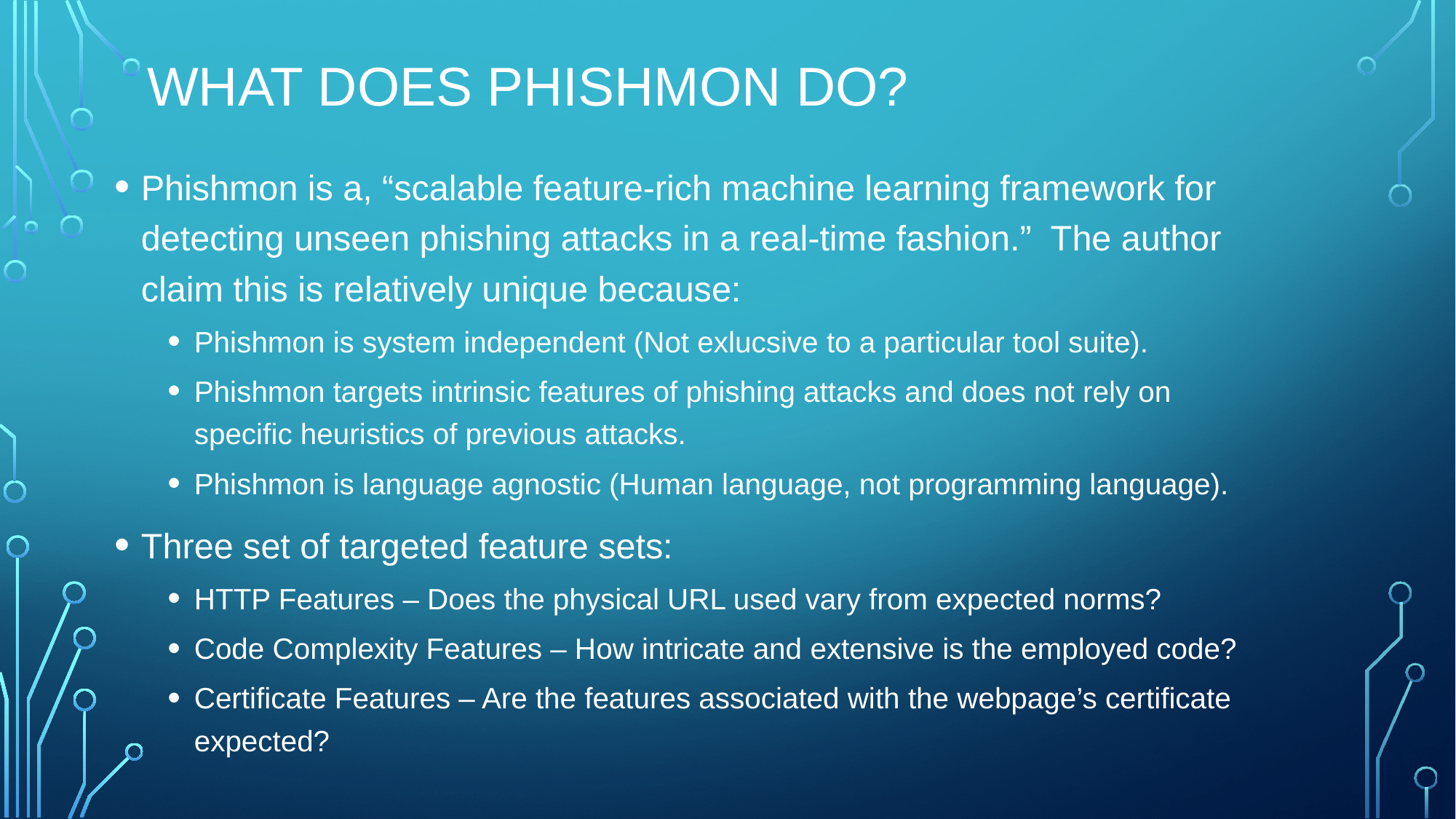

# What does PHISHMON do?
Phishmon is a, “scalable feature-rich machine learning framework for detecting unseen phishing attacks in a real-time fashion.”  The author claim this is relatively unique because:
Phishmon is system independent (Not exlucsive to a particular tool suite).
Phishmon targets intrinsic features of phishing attacks and does not rely on specific heuristics of previous attacks.
Phishmon is language agnostic (Human language, not programming language).
Three set of targeted feature sets:
HTTP Features – Does the physical URL used vary from expected norms?
Code Complexity Features – How intricate and extensive is the employed code?
Certificate Features – Are the features associated with the webpage’s certificate expected?